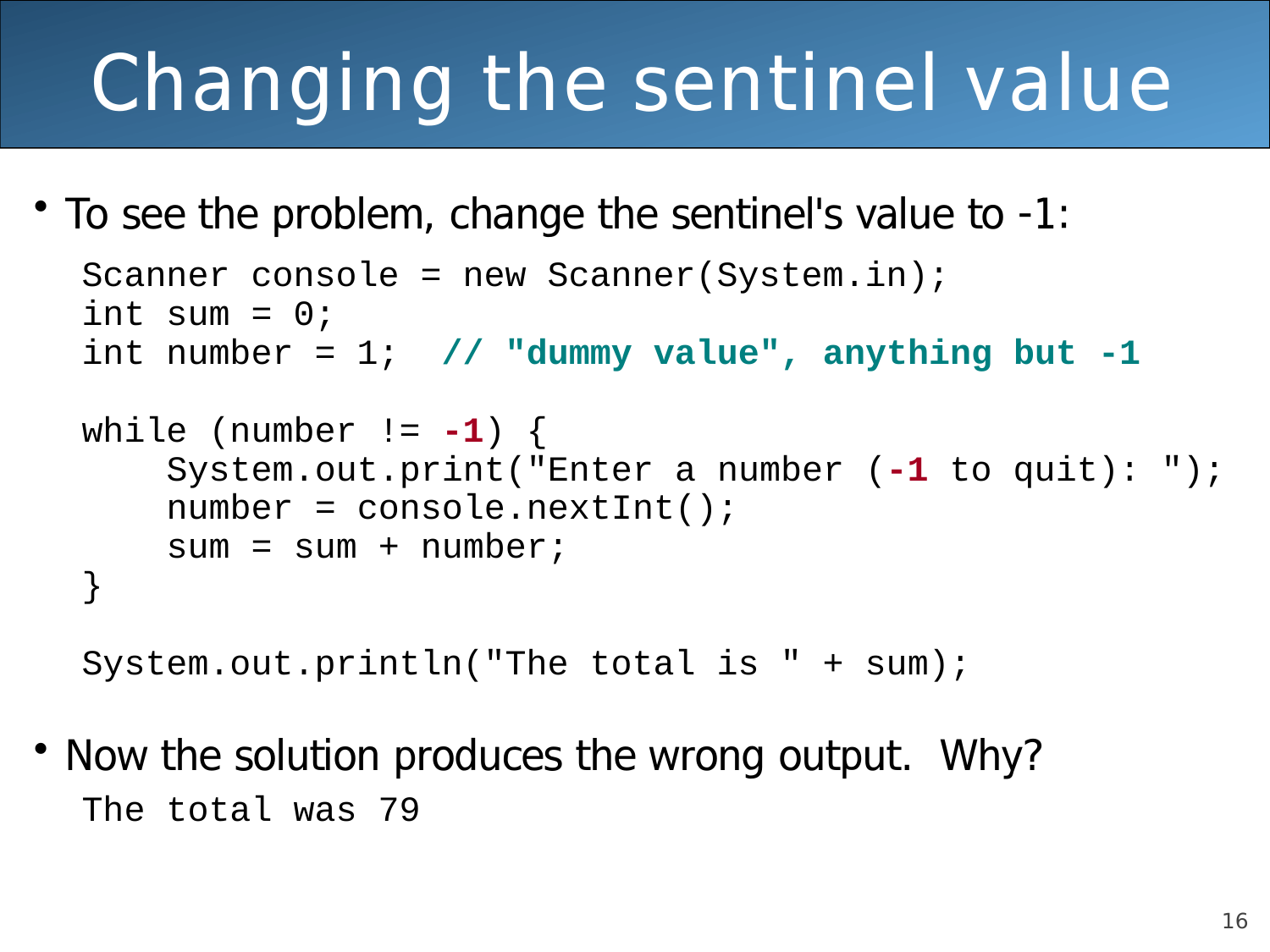

# Changing the sentinel value
To see the problem, change the sentinel's value to -1:

Scanner console = new Scanner(System.in);
int sum = 0;
int number = 1;  // "dummy value", anything but -1

while (number != -1) {
    System.out.print("Enter a number (-1 to quit): ");
    number = console.nextInt();
    sum = sum + number;
}

System.out.println("The total is " + sum);

Now the solution produces the wrong output.  Why?
The total was 79